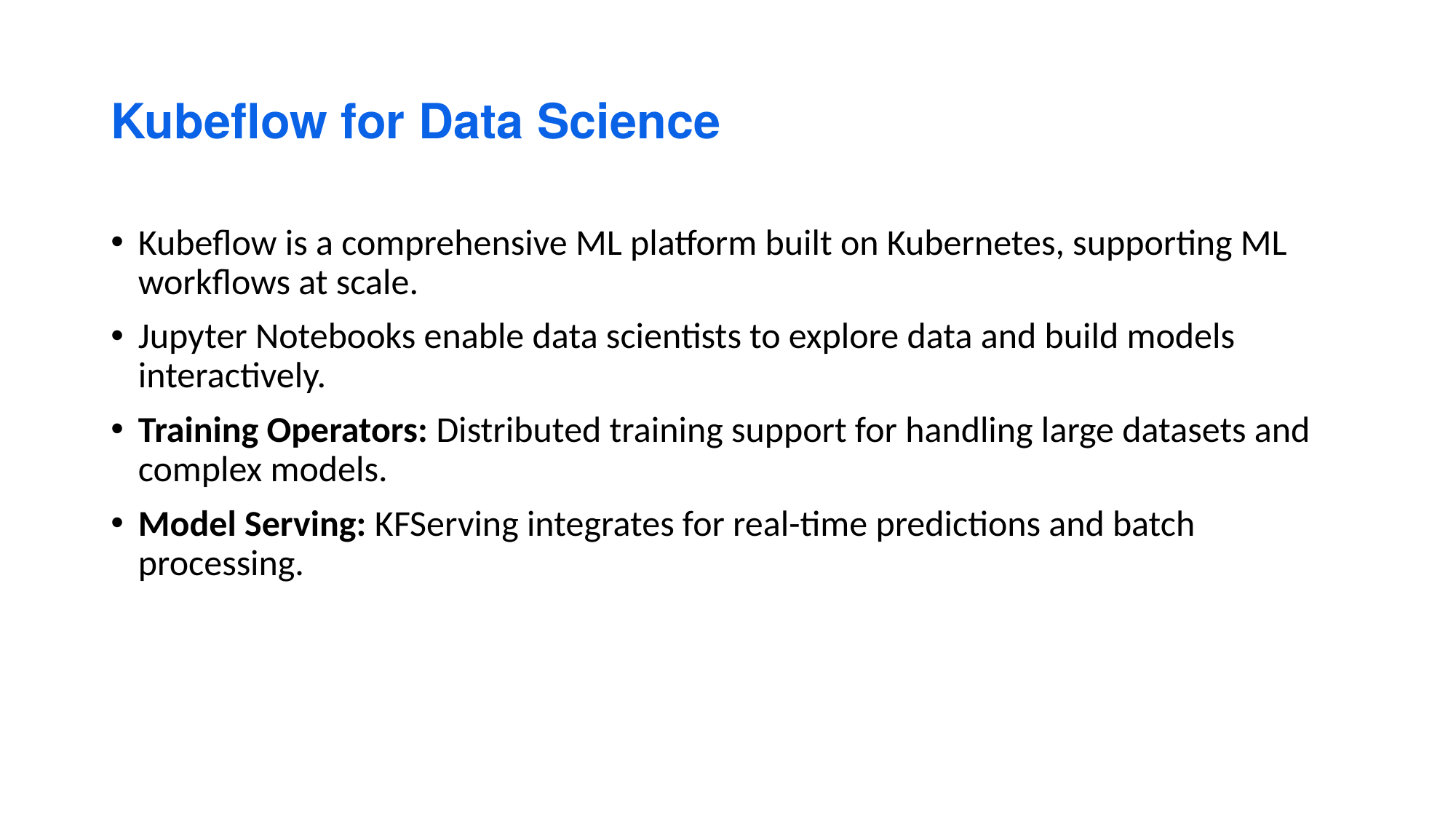

# Kubeflow for Data Science
Kubeflow is a comprehensive ML platform built on Kubernetes, supporting ML workflows at scale.
Jupyter Notebooks enable data scientists to explore data and build models interactively.
Training Operators: Distributed training support for handling large datasets and complex models.
Model Serving: KFServing integrates for real-time predictions and batch processing.